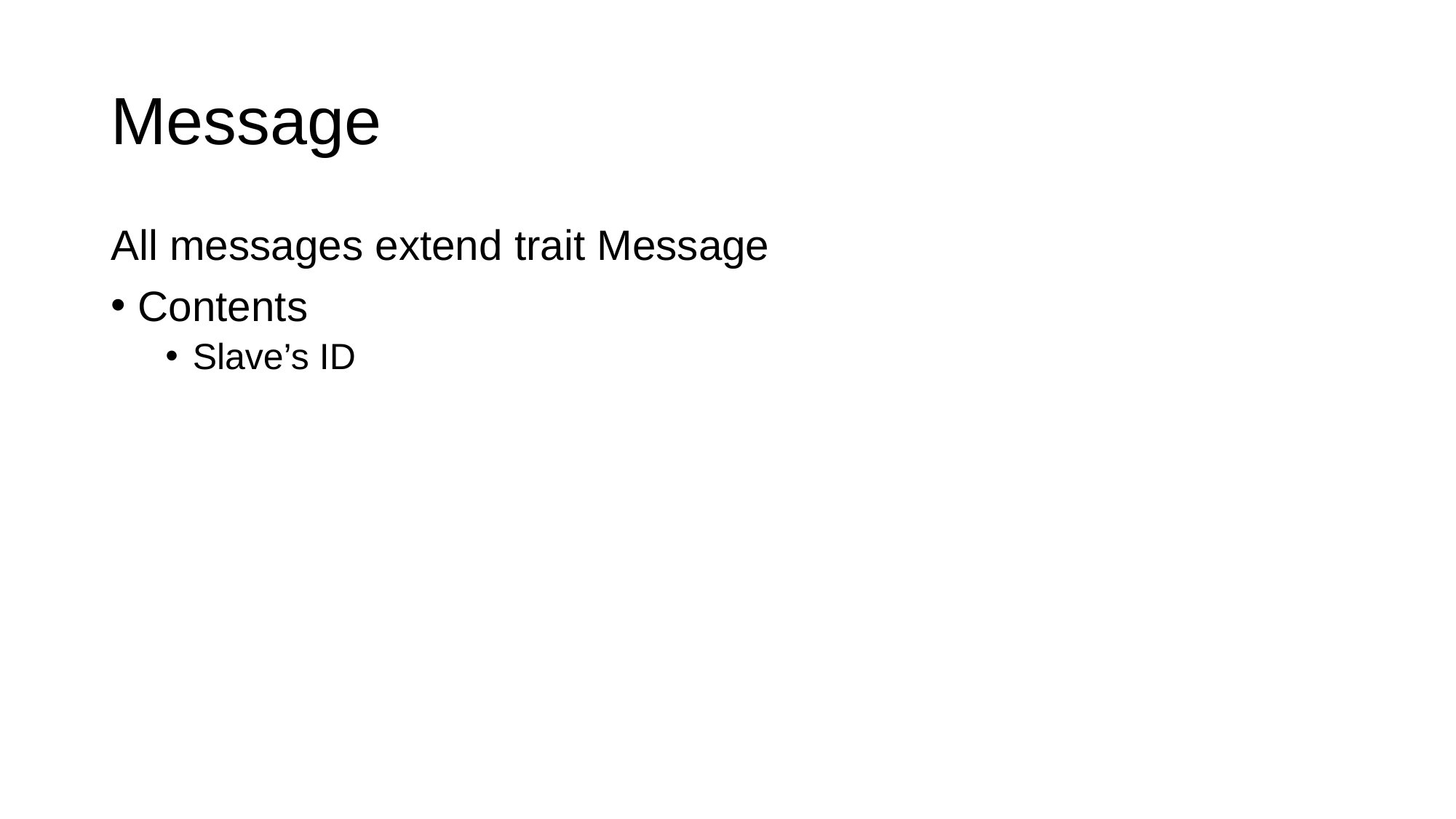

# Message
All messages extend trait Message
Contents
Slave’s ID